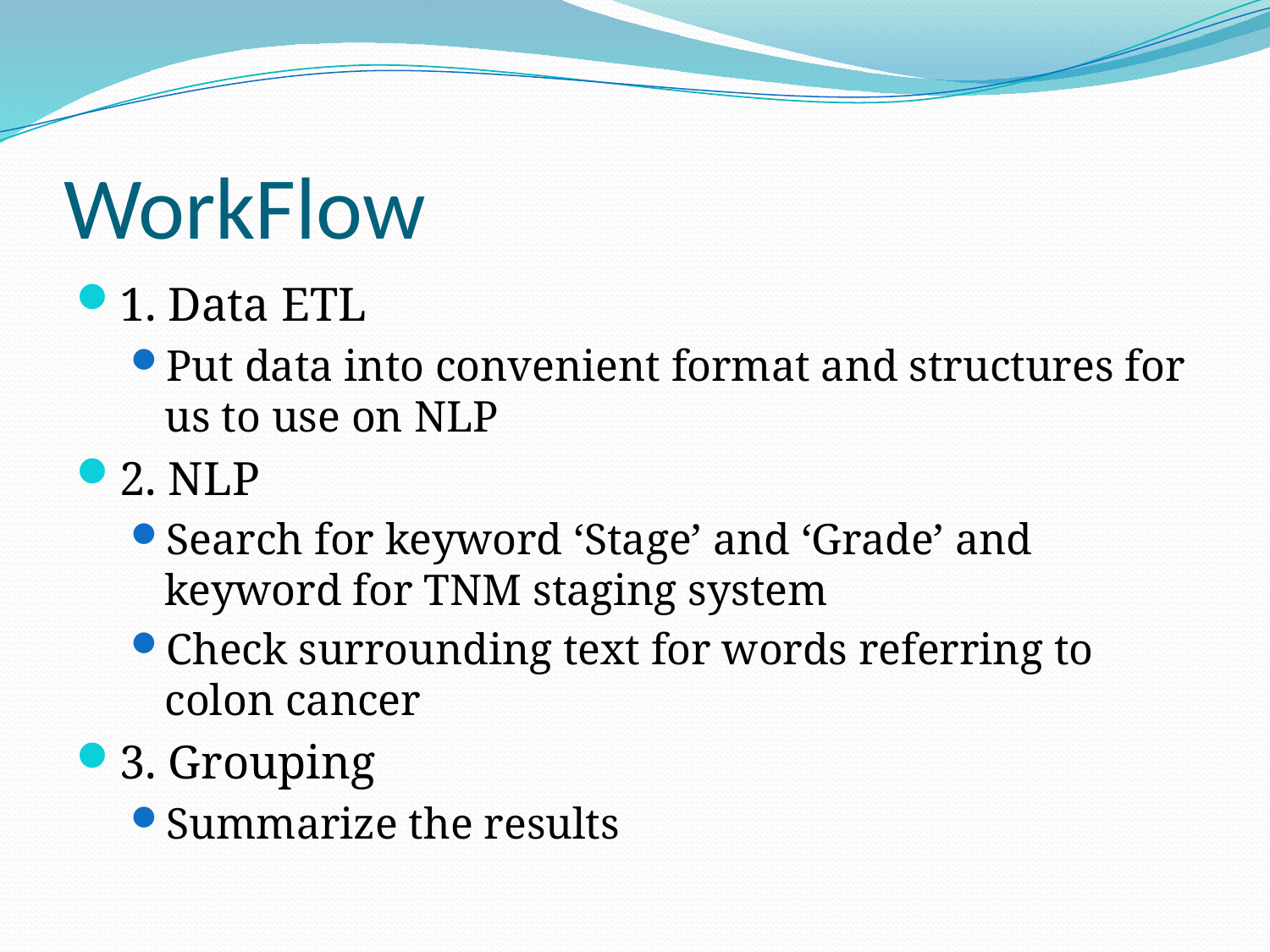

# WorkFlow
1. Data ETL
Put data into convenient format and structures for us to use on NLP
2. NLP
Search for keyword ‘Stage’ and ‘Grade’ and keyword for TNM staging system
Check surrounding text for words referring to colon cancer
3. Grouping
Summarize the results